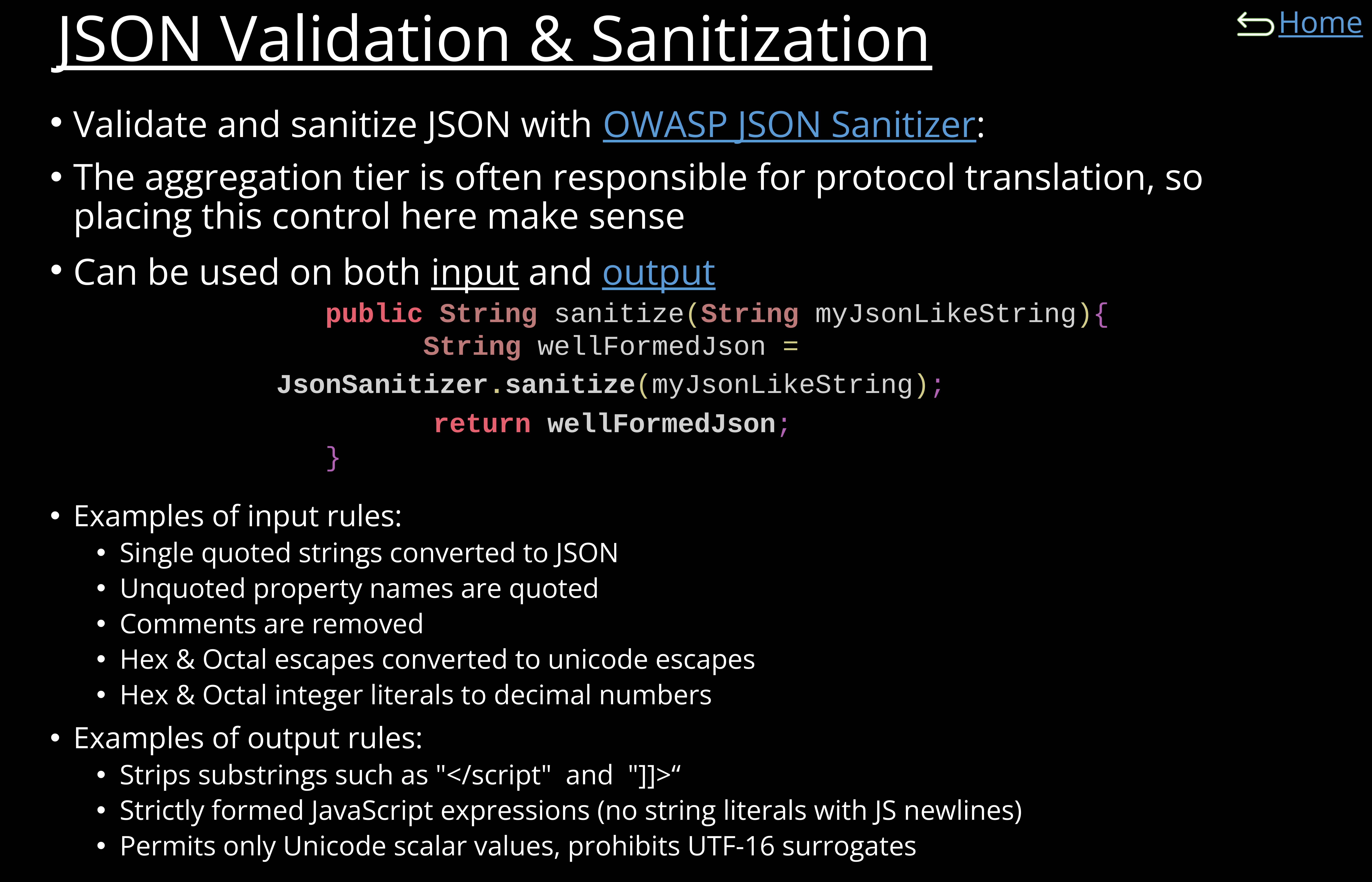

# JSON Validation & Sanitization
Validate and sanitize JSON with OWASP JSON Sanitizer:
The aggregation tier is often responsible for protocol translation, so placing this control here make sense
Can be used on both input and output
Examples of input rules:
Single quoted strings converted to JSON
Unquoted property names are quoted
Comments are removed
Hex & Octal escapes converted to unicode escapes
Hex & Octal integer literals to decimal numbers
Examples of output rules:
Strips substrings such as "</script"  and  "]]>“
Strictly formed JavaScript expressions (no string literals with JS newlines)
Permits only Unicode scalar values, prohibits UTF-16 surrogates

   public String sanitize(String myJsonLikeString){
         String wellFormedJson = JsonSanitizer.sanitize(myJsonLikeString);
        return wellFormedJson;
   }